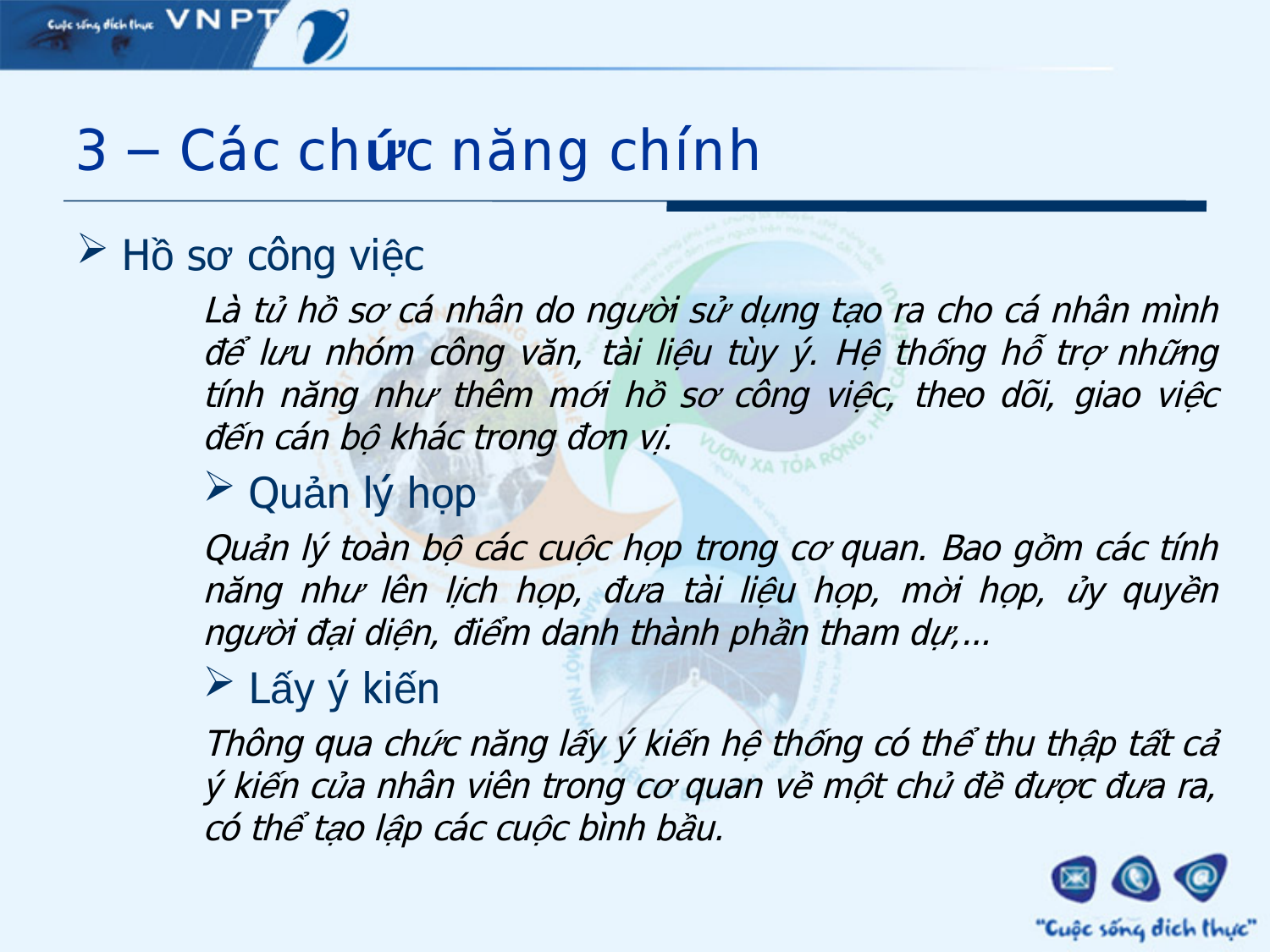

# 3 – Các chức năng chính
 Hồ sơ công việc
Là tủ hồ sơ cá nhân do người sử dụng tạo ra cho cá nhân mình để lưu nhóm công văn, tài liệu tùy ý. Hệ thống hỗ trợ những tính năng như thêm mới hồ sơ công việc, theo dõi, giao việc đến cán bộ khác trong đơn vị.
 Quản lý họp
Quản lý toàn bộ các cuộc họp trong cơ quan. Bao gồm các tính năng như lên lịch họp, đưa tài liệu họp, mời họp, ủy quyền người đại diện, điểm danh thành phần tham dự,…
 Lấy ý kiến
Thông qua chức năng lấy ý kiến hệ thống có thể thu thập tất cả ý kiến của nhân viên trong cơ quan về một chủ đề được đưa ra, có thể tạo lập các cuộc bình bầu.